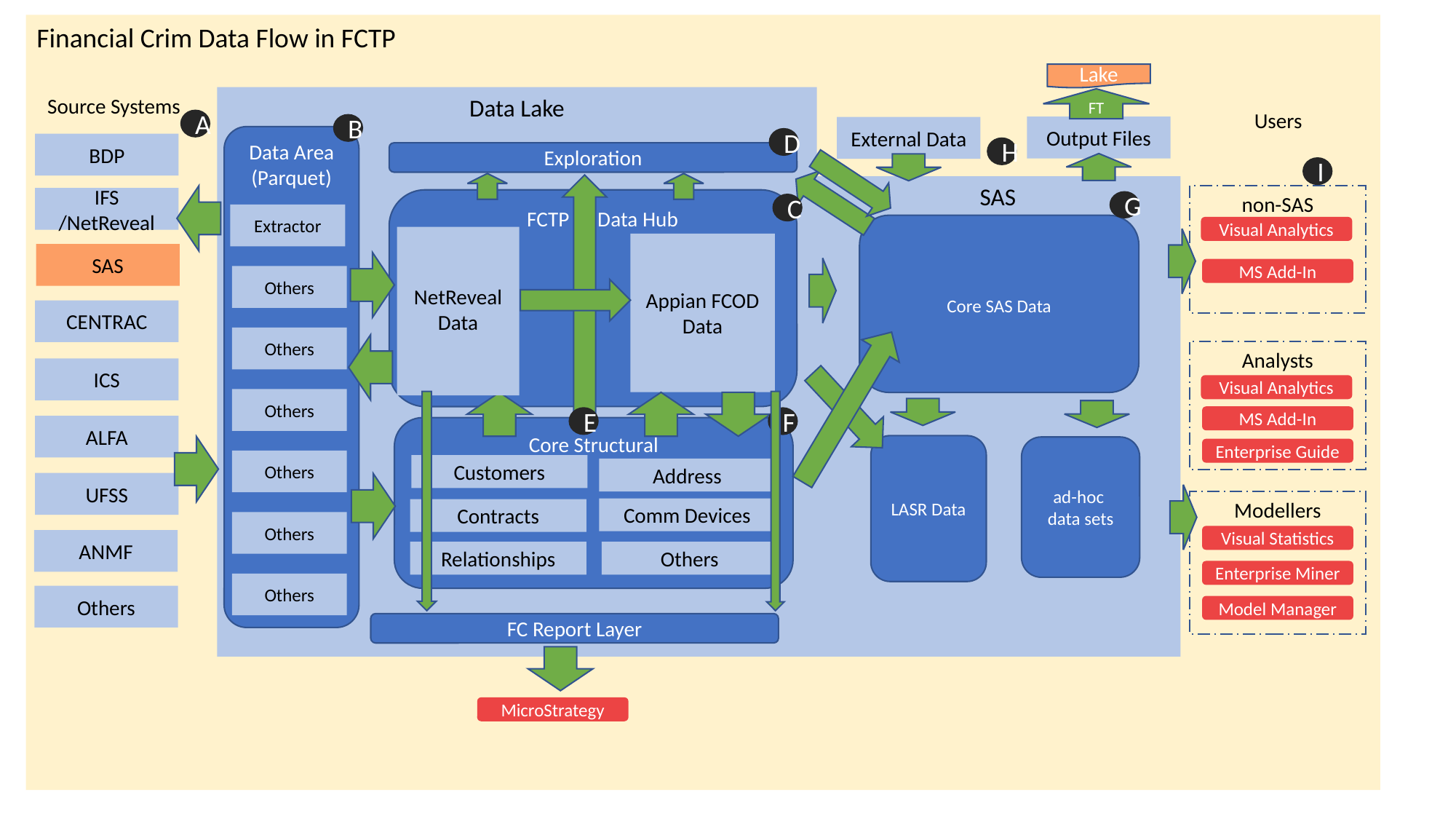

Financial Crim Data Flow in FCTP
#
FT
Lake
Source Systems
Data Lake
Users
A
B
Output Files
External Data
Data Area
(Parquet)
D
BDP
H

Exploration

I

SAS
non-SAS
IFS /NetReveal
    FCTP      Data Hub
G
C

Extractor

Core SAS Data
Visual Analytics

NetReveal Data
Appian FCOD Data
SAS

MS Add-In

Others

CENTRAC

Others
Analysts

ICS

Visual Analytics
Others

MS Add-In
E
F
ALFA
Core Structural
Customers
Contracts
Relationships
LASR Data
ad-hoc
data sets
Enterprise Guide

Others
Address
UFSS

Modellers
Comm Devices

Others
Visual Statistics
ANMF
Others
Enterprise Miner
Others
Others
Model Manager
FC Report Layer

MicroStrategy